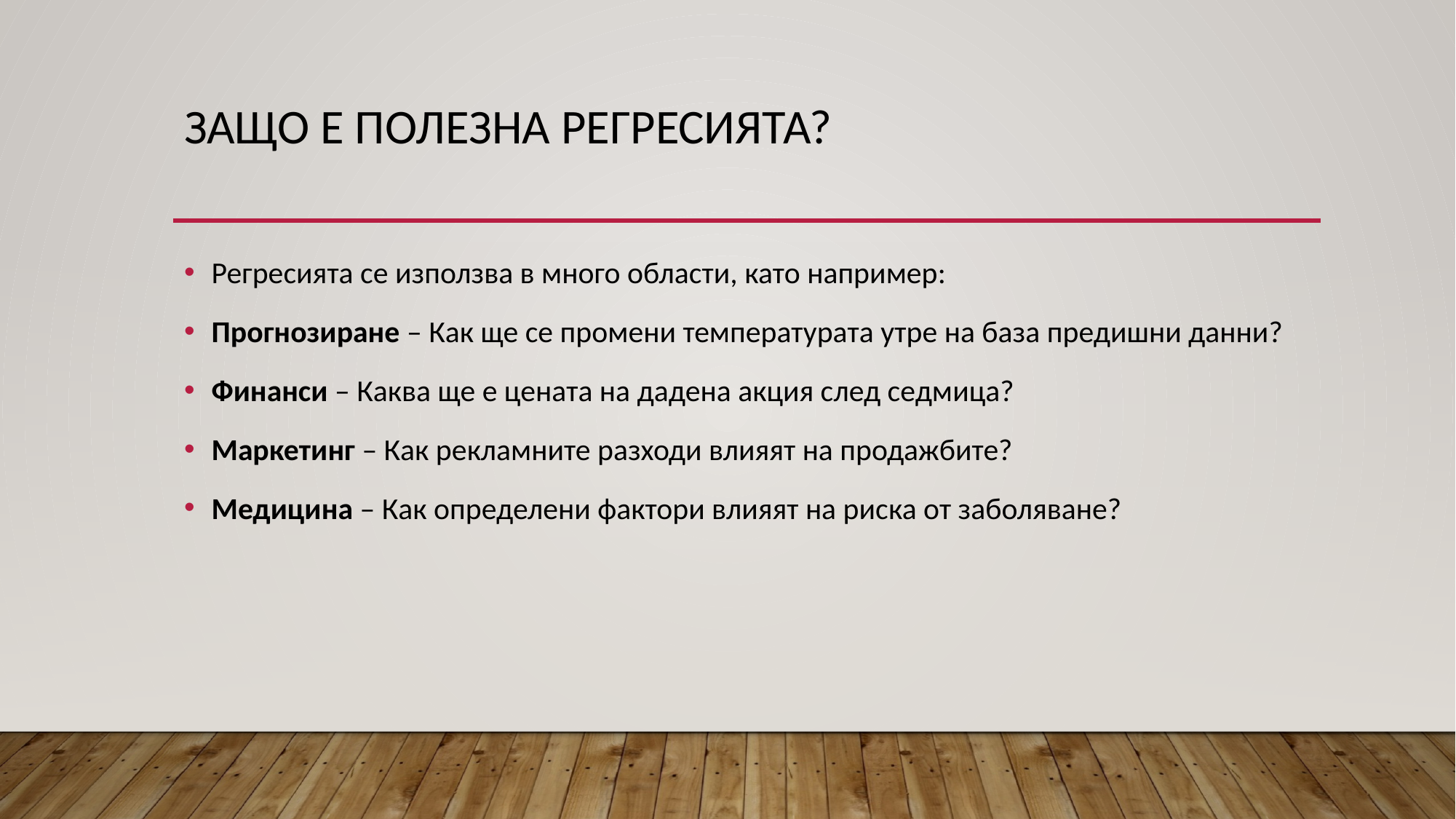

# Защо е полезна регресията?
Регресията се използва в много области, като например:
Прогнозиране – Как ще се промени температурата утре на база предишни данни?
Финанси – Каква ще е цената на дадена акция след седмица?
Маркетинг – Как рекламните разходи влияят на продажбите?
Медицина – Как определени фактори влияят на риска от заболяване?